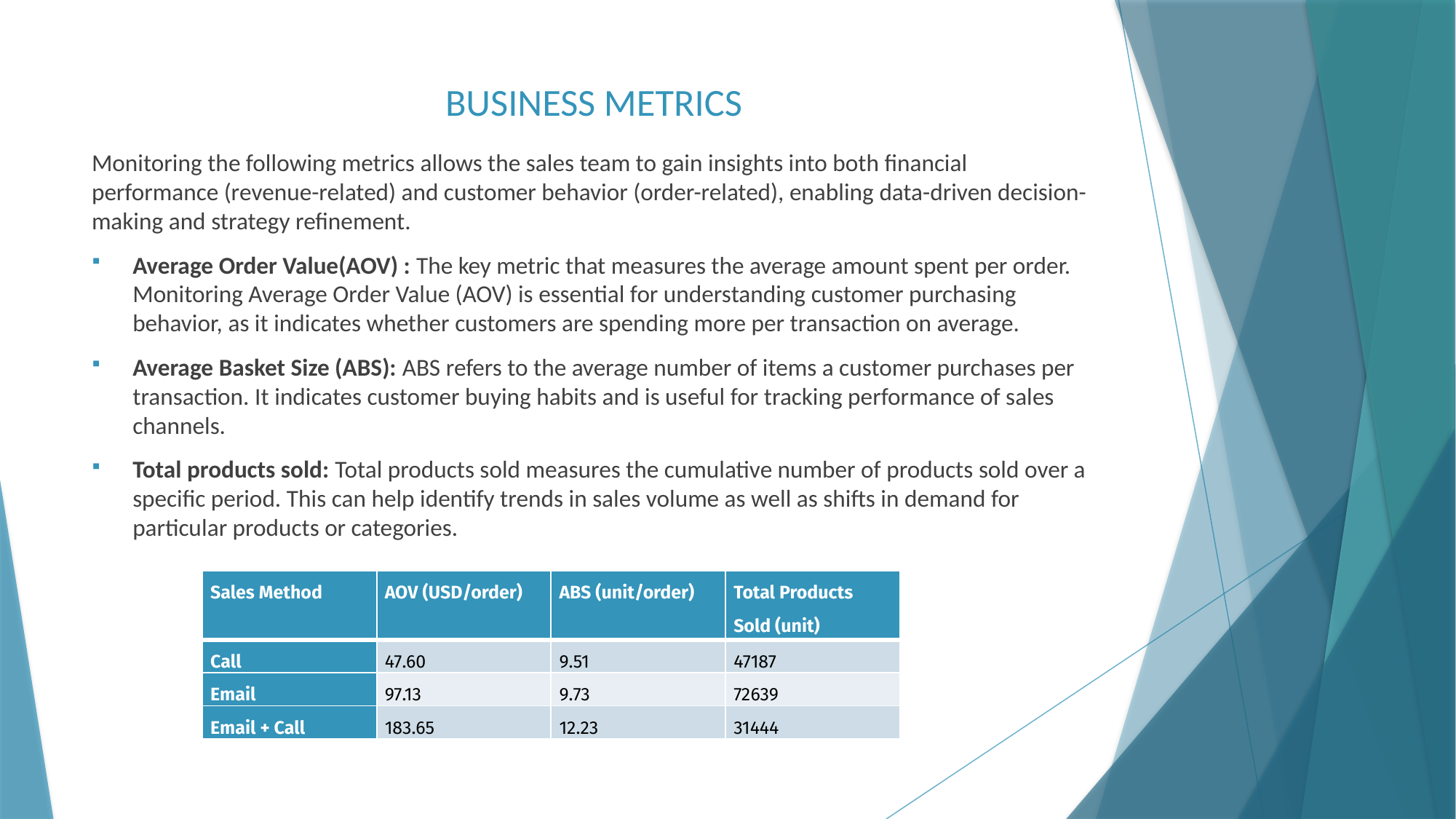

# BUSINESS METRICS
Monitoring the following metrics allows the sales team to gain insights into both financial performance (revenue-related) and customer behavior (order-related), enabling data-driven decision-making and strategy refinement.
Average Order Value(AOV) : The key metric that measures the average amount spent per order. Monitoring Average Order Value (AOV) is essential for understanding customer purchasing behavior, as it indicates whether customers are spending more per transaction on average.
Average Basket Size (ABS): ABS refers to the average number of items a customer purchases per transaction. It indicates customer buying habits and is useful for tracking performance of sales channels.
Total products sold: Total products sold measures the cumulative number of products sold over a specific period. This can help identify trends in sales volume as well as shifts in demand for particular products or categories.

| Sales Method | AOV (USD/order) | ABS (unit/order) | Total Products Sold (unit) |
| --- | --- | --- | --- |
| Call | 47.60 | 9.51 | 47187 |
| Email | 97.13 | 9.73 | 72639 |
| Email + Call | 183.65 | 12.23 | 31444 |